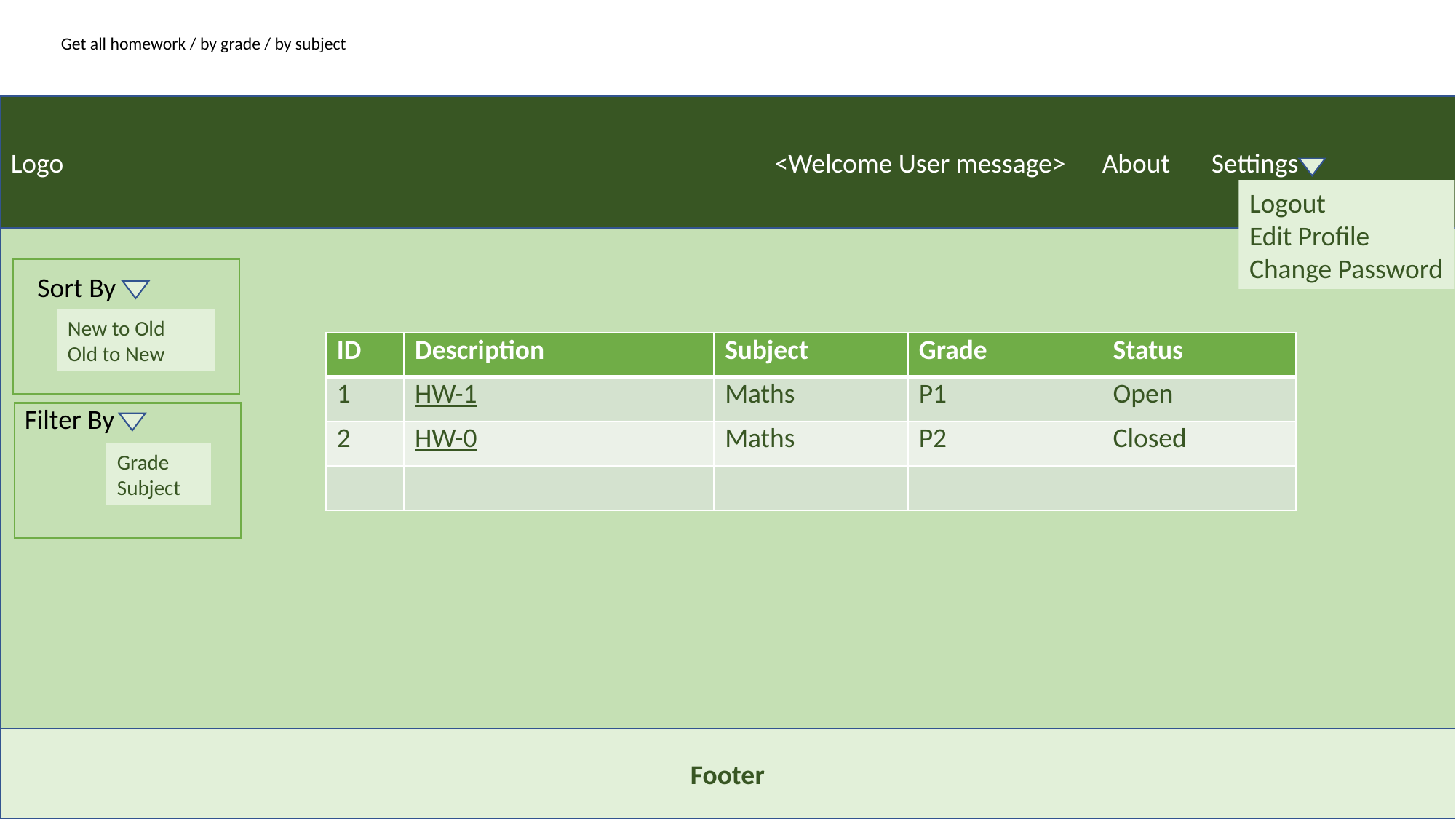

# Get all homework / by grade / by subject
Logo							<Welcome User message>	About	Settings

Logout
Edit Profile
Change Password

Sort By

New to Old
Old to New
| ID | Description | Subject | Grade | Status |
| --- | --- | --- | --- | --- |
| 1 | HW-1 | Maths | P1 | Open |
| 2 | HW-0 | Maths | P2 | Closed |
|  |  |  |  |  |
Filter By

Grade
Subject

Footer